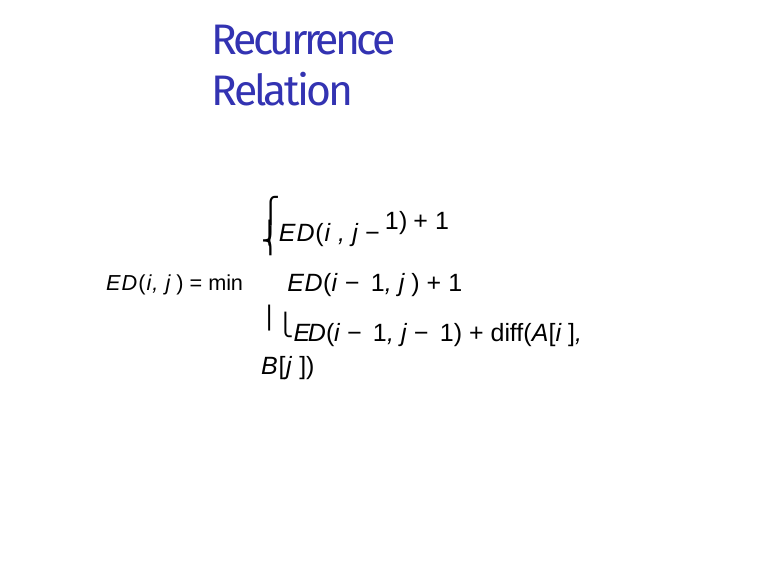

# Recurrence Relation
⎧
1) + 1
⎪ED(i , j −
⎨
ED(i, j ) = min	ED(i − 1, j ) + 1
⎪⎩ED(i − 1, j − 1) + diff(A[i ], B[j ])